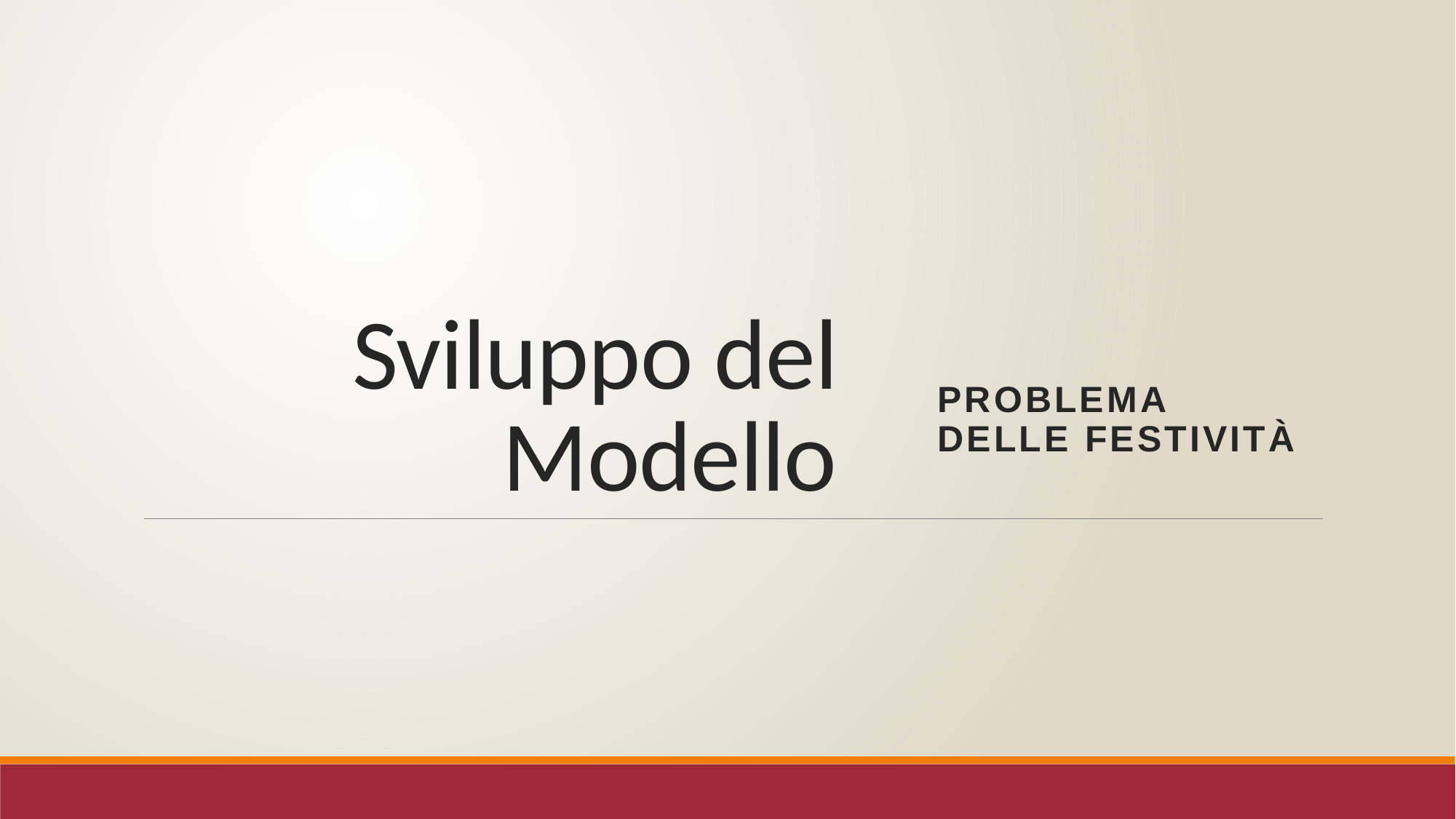

# Sviluppo del Modello
Problema delle festività